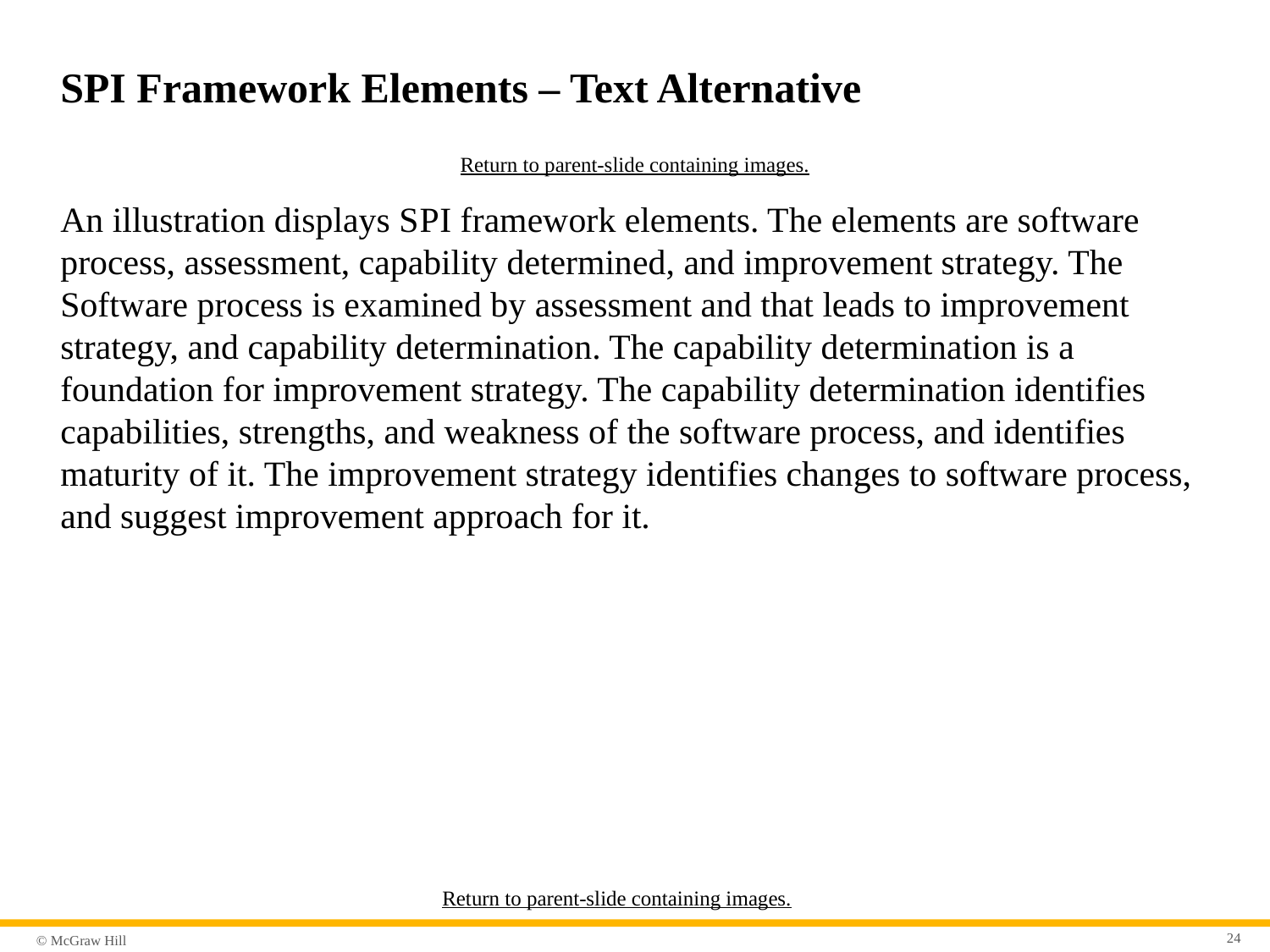

# SPI Framework Elements – Text Alternative
Return to parent-slide containing images.
An illustration displays S P I framework elements. The elements are software process, assessment, capability determined, and improvement strategy. The Software process is examined by assessment and that leads to improvement strategy, and capability determination. The capability determination is a foundation for improvement strategy. The capability determination identifies capabilities, strengths, and weakness of the software process, and identifies maturity of it. The improvement strategy identifies changes to software process, and suggest improvement approach for it.
Return to parent-slide containing images.
24